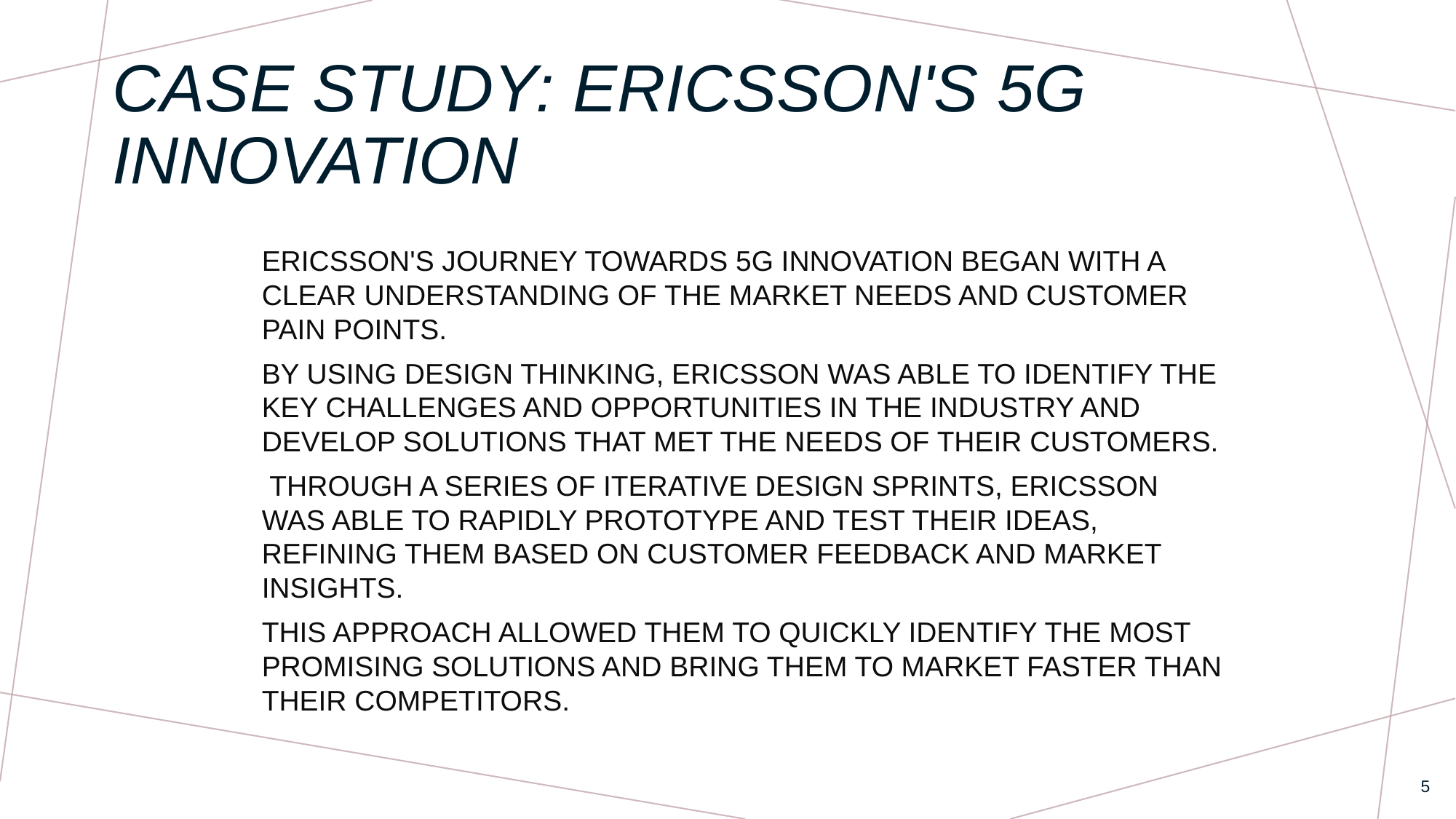

# Case Study: Ericsson's 5G Innovation
Ericsson's journey towards 5G innovation began with a clear understanding of the market needs and customer pain points.
By using design thinking, Ericsson was able to identify the key challenges and opportunities in the industry and develop solutions that met the needs of their customers.
 Through a series of iterative design sprints, Ericsson was able to rapidly prototype and test their ideas, refining them based on customer feedback and market insights.
This approach allowed them to quickly identify the most promising solutions and bring them to market faster than their competitors.
5